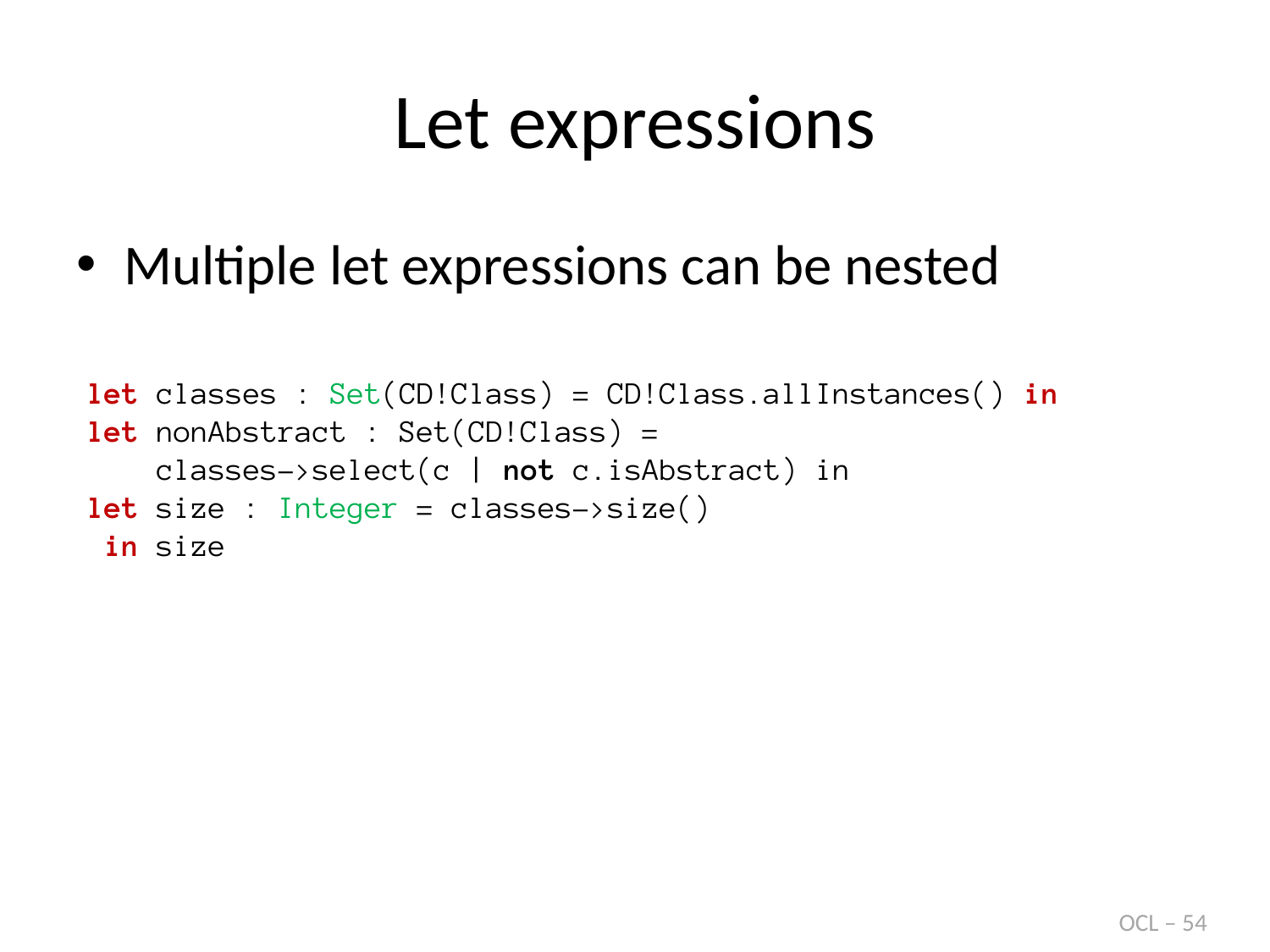

# Let expressions
Multiple let expressions can be nested
let classes : Set(CD!Class) = CD!Class.allInstances() in
let nonAbstract : Set(CD!Class) =
    classes->select(c | not c.isAbstract) in
let size : Integer = classes->size()
 in size

OCL – 54